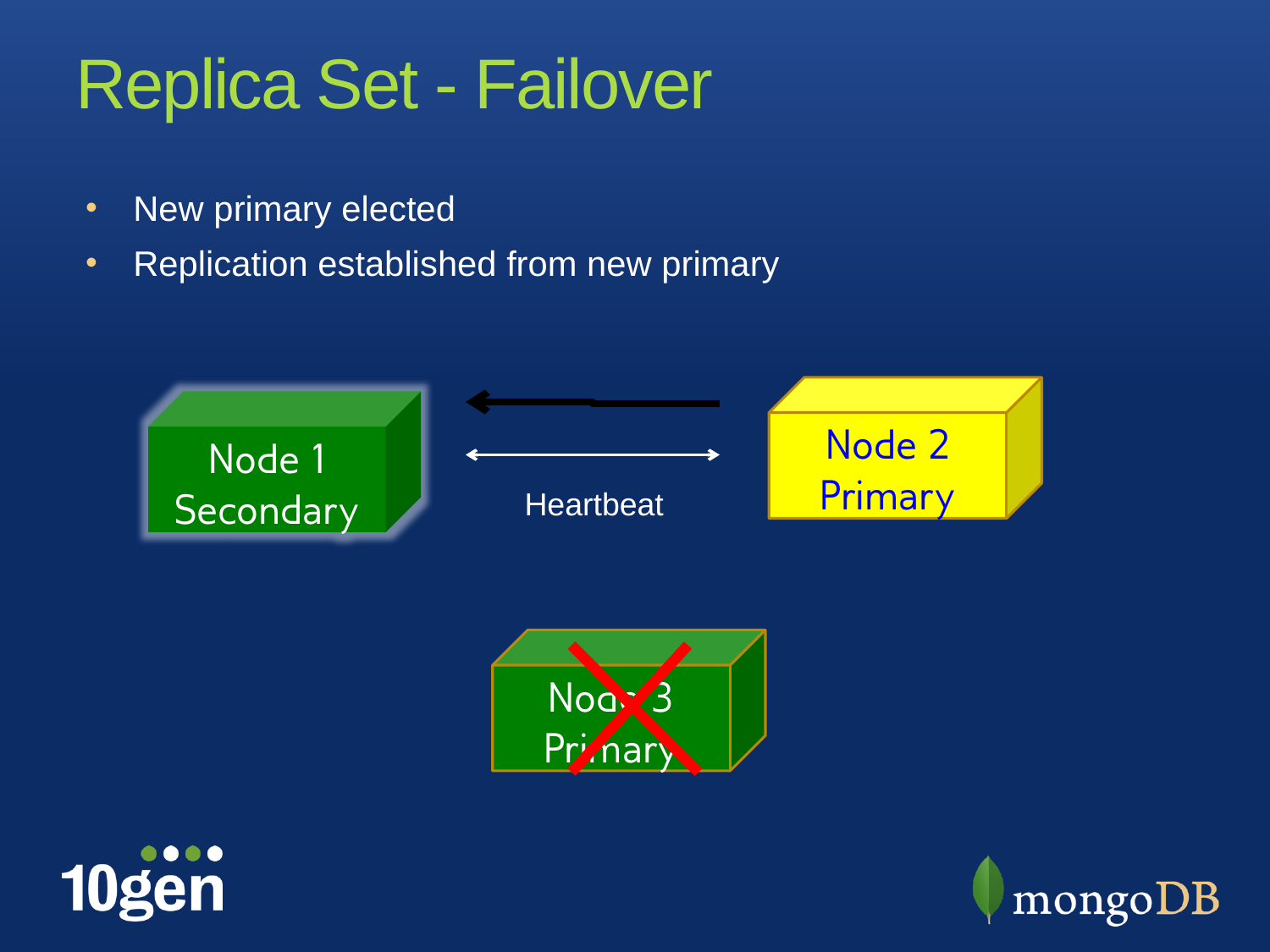

# Replica Set - Failover
New primary elected
Replication established from new primary
Node 2
Primary
Node 1
Secondary
Heartbeat
Node 3
Primary